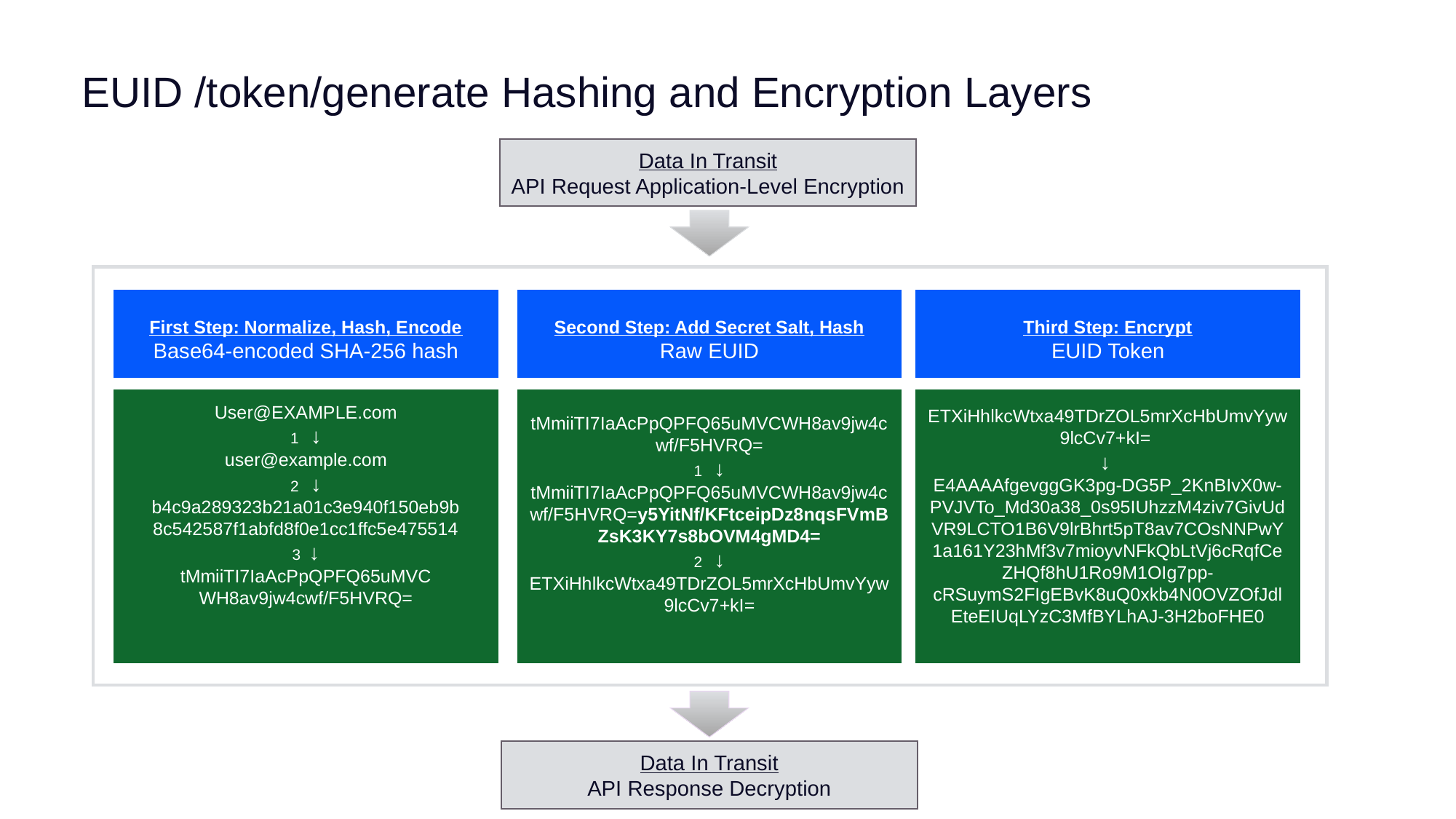

# EUID /token/generate Hashing and Encryption Layers
Data In Transit
API Request Application-Level Encryption

First Step: Normalize, Hash, Encode
Base64-encoded SHA-256 hash
Second Step: Add Secret Salt, Hash
Raw EUID
Third Step: Encrypt
EUID Token
User@EXAMPLE.com
1  ↓
user@example.com
2  ↓
b4c9a289323b21a01c3e940f150eb9b
8c542587f1abfd8f0e1cc1ffc5e475514
3  ↓
tMmiiTI7IaAcPpQPFQ65uMVC
WH8av9jw4cwf/F5HVRQ=

tMmiiTI7IaAcPpQPFQ65uMVCWH8av9jw4cwf/F5HVRQ=
1  ↓
tMmiiTI7IaAcPpQPFQ65uMVCWH8av9jw4cwf/F5HVRQ=y5YitNf/KFtceipDz8nqsFVmBZsK3KY7s8bOVM4gMD4=
2  ↓ ETXiHhlkcWtxa49TDrZOL5mrXcHbUmvYyw9lcCv7+kI=

ETXiHhlkcWtxa49TDrZOL5mrXcHbUmvYyw9lcCv7+kI=
↓
E4AAAAfgevggGK3pg-DG5P_2KnBIvX0w-PVJVTo_Md30a38_0s95IUhzzM4ziv7GivUdVR9LCTO1B6V9lrBhrt5pT8av7COsNNPwY1a161Y23hMf3v7mioyvNFkQbLtVj6cRqfCeZHQf8hU1Ro9M1OIg7pp-cRSuymS2FIgEBvK8uQ0xkb4N0OVZOfJdlEteEIUqLYzC3MfBYLhAJ-3H2boFHE0

* Can be done by publisher or
API (send request in plain text)

Data In Transit
API Response Decryption